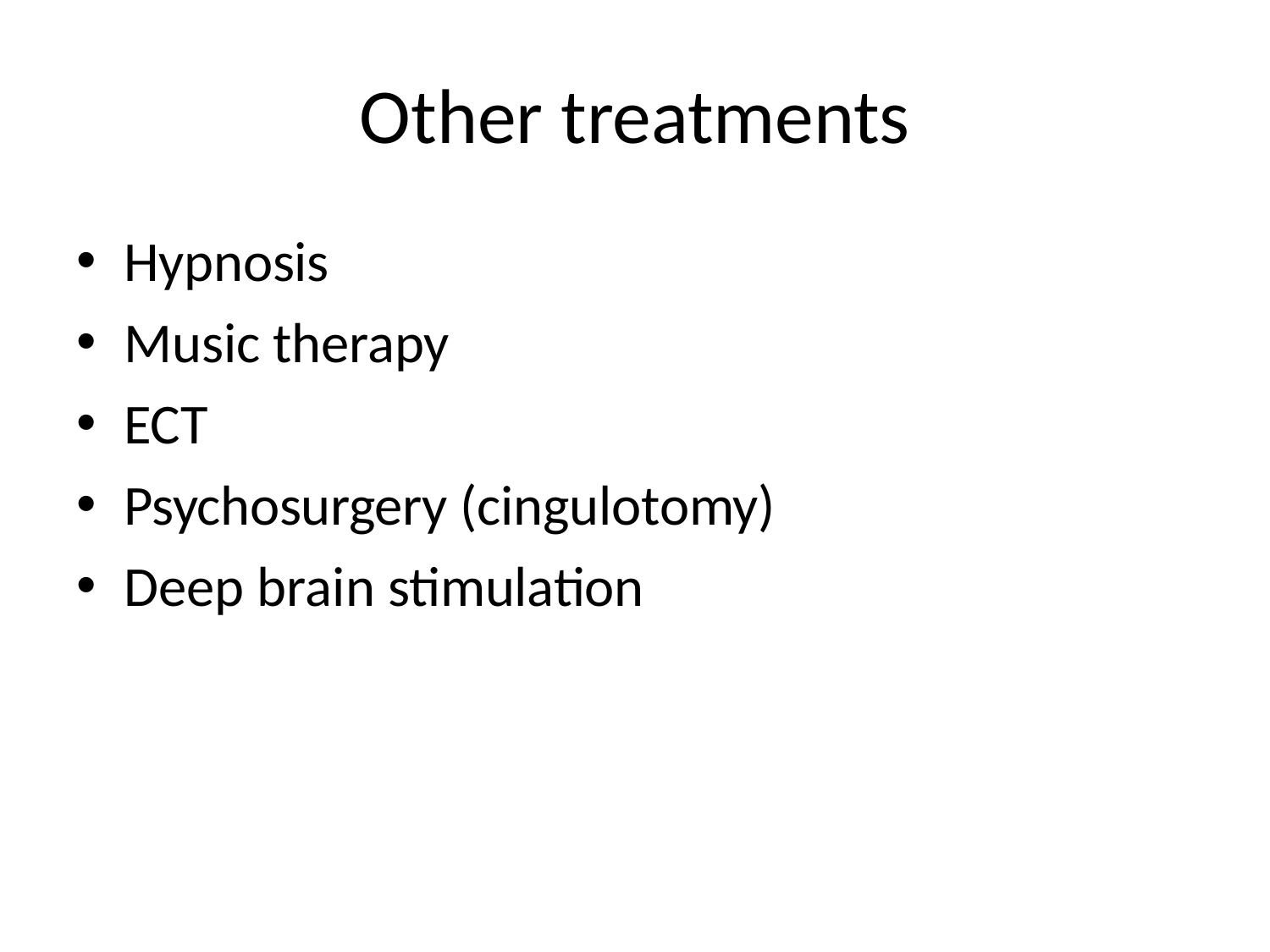

# Other treatments
Hypnosis
Music therapy
ECT
Psychosurgery (cingulotomy)
Deep brain stimulation